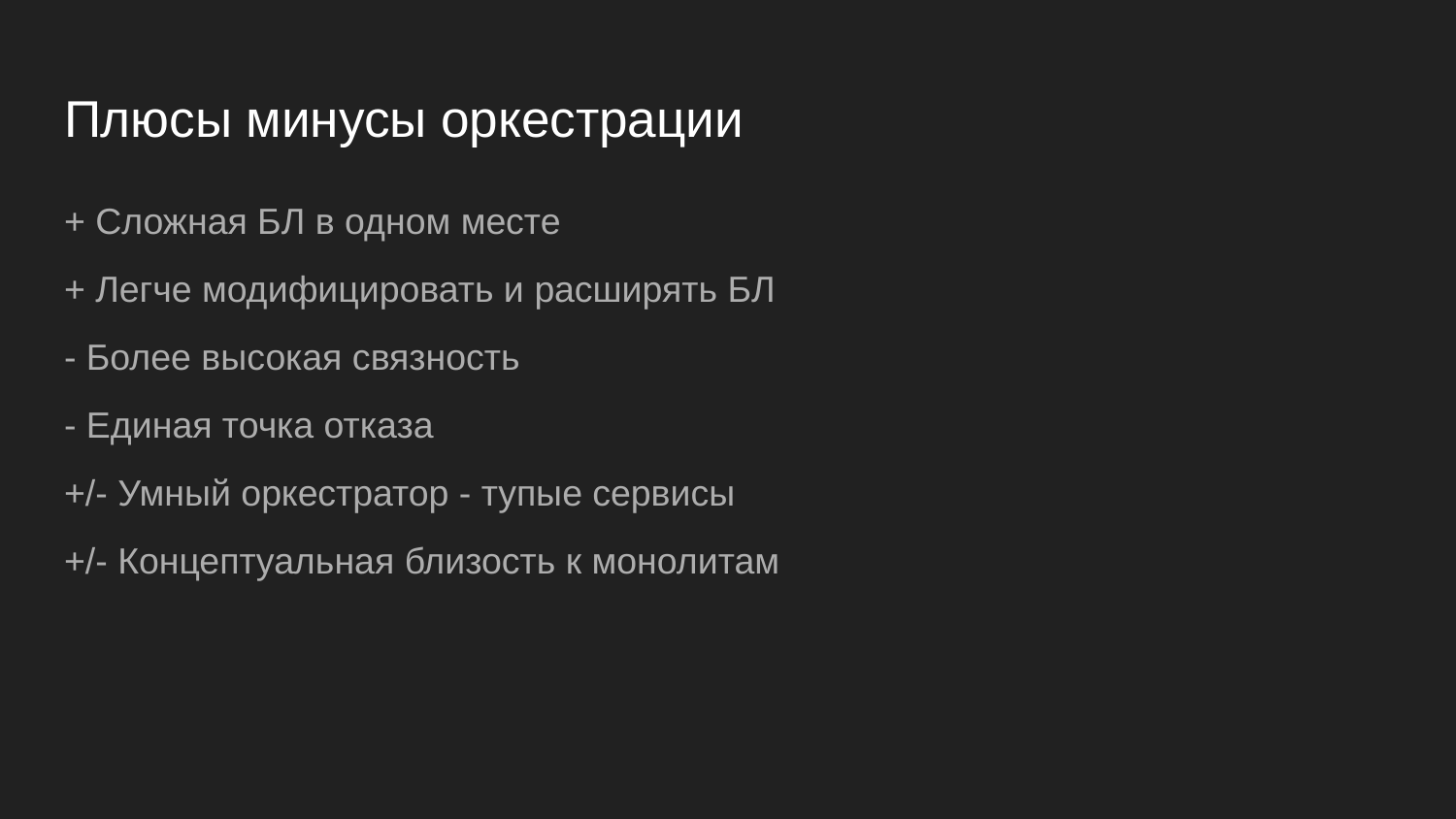

# Плюсы минусы оркестрации
+ Сложная БЛ в одном месте
+ Легче модифицировать и расширять БЛ
- Более высокая связность
- Единая точка отказа
+/- Умный оркестратор - тупые сервисы
+/- Концептуальная близость к монолитам